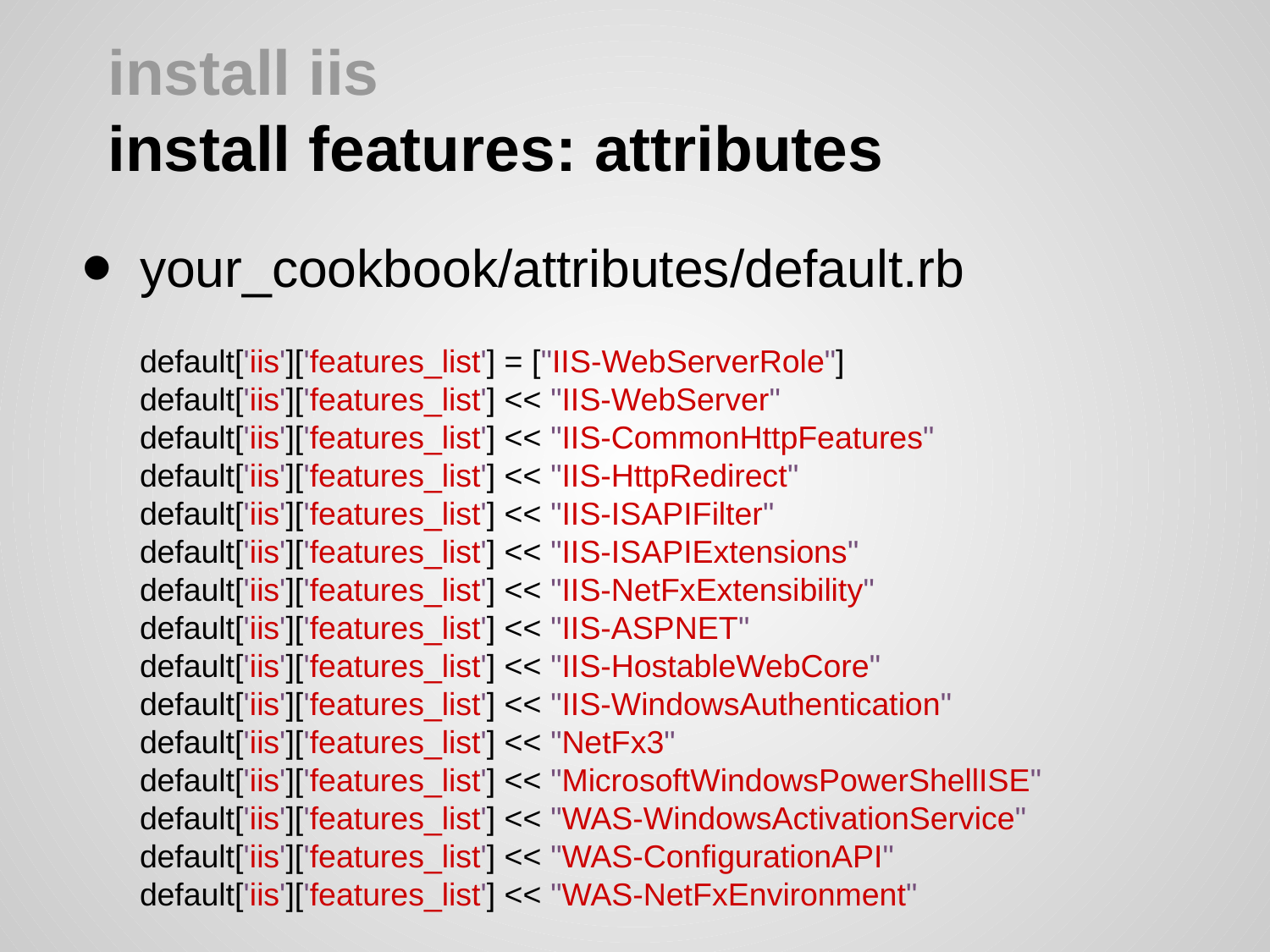

# install iis
install features: attributes
your_cookbook/attributes/default.rb

default['iis']['features_list'] = ["IIS-WebServerRole"]
default['iis']['features_list'] << "IIS-WebServer"
default['iis']['features_list'] << "IIS-CommonHttpFeatures"
default['iis']['features_list'] << "IIS-HttpRedirect"
default['iis']['features_list'] << "IIS-ISAPIFilter"
default['iis']['features_list'] << "IIS-ISAPIExtensions"
default['iis']['features_list'] << "IIS-NetFxExtensibility"
default['iis']['features_list'] << "IIS-ASPNET"
default['iis']['features_list'] << "IIS-HostableWebCore"
default['iis']['features_list'] << "IIS-WindowsAuthentication"
default['iis']['features_list'] << "NetFx3"
default['iis']['features_list'] << "MicrosoftWindowsPowerShellISE"
default['iis']['features_list'] << "WAS-WindowsActivationService"
default['iis']['features_list'] << "WAS-ConfigurationAPI"
default['iis']['features_list'] << "WAS-NetFxEnvironment"